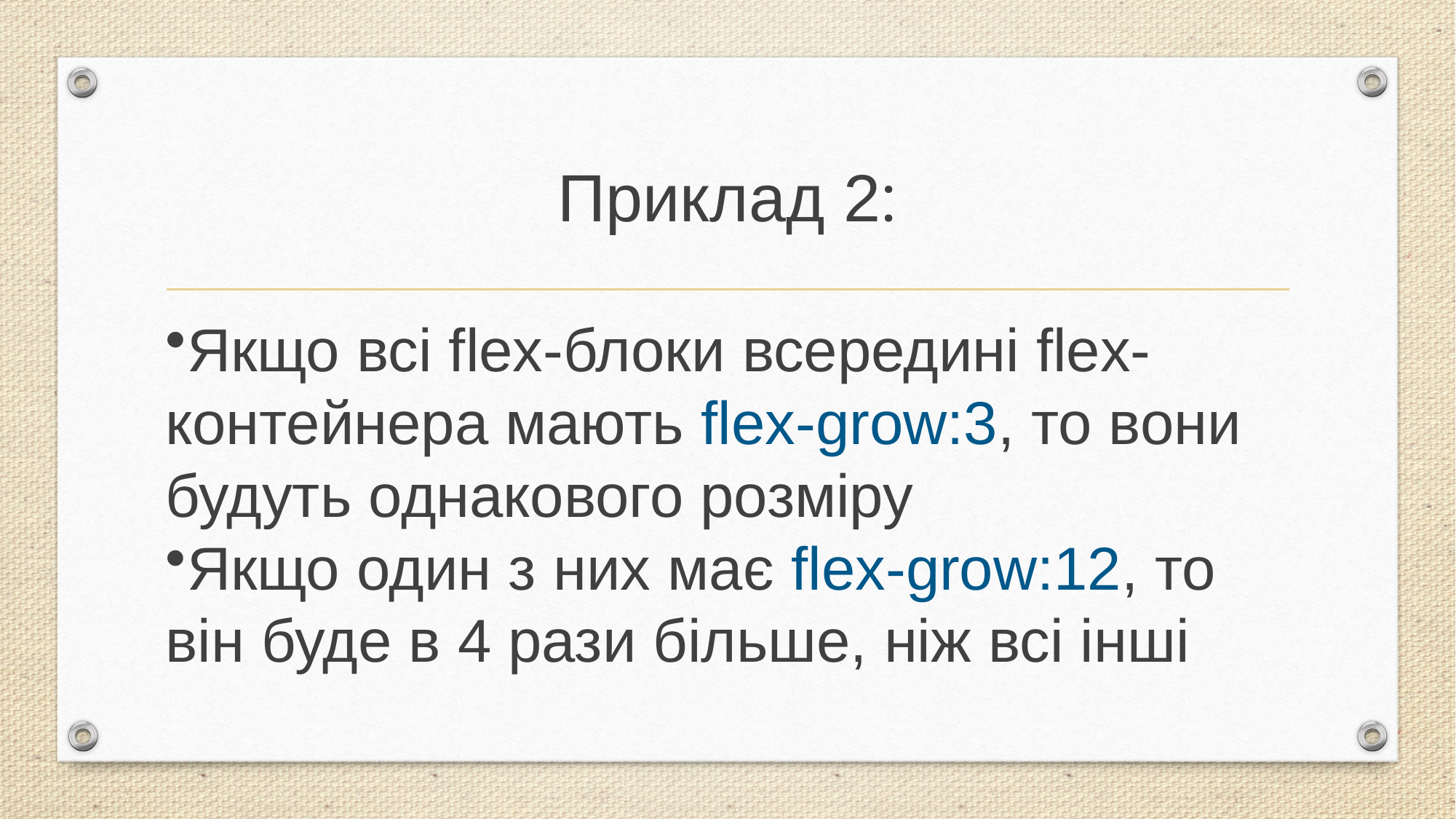

# Приклад 2:
Якщо всі flex-блоки всередині flex-контейнера мають flex-grow:3, то вони будуть однакового розміру
Якщо один з них має flex-grow:12, то він буде в 4 рази більше, ніж всі інші